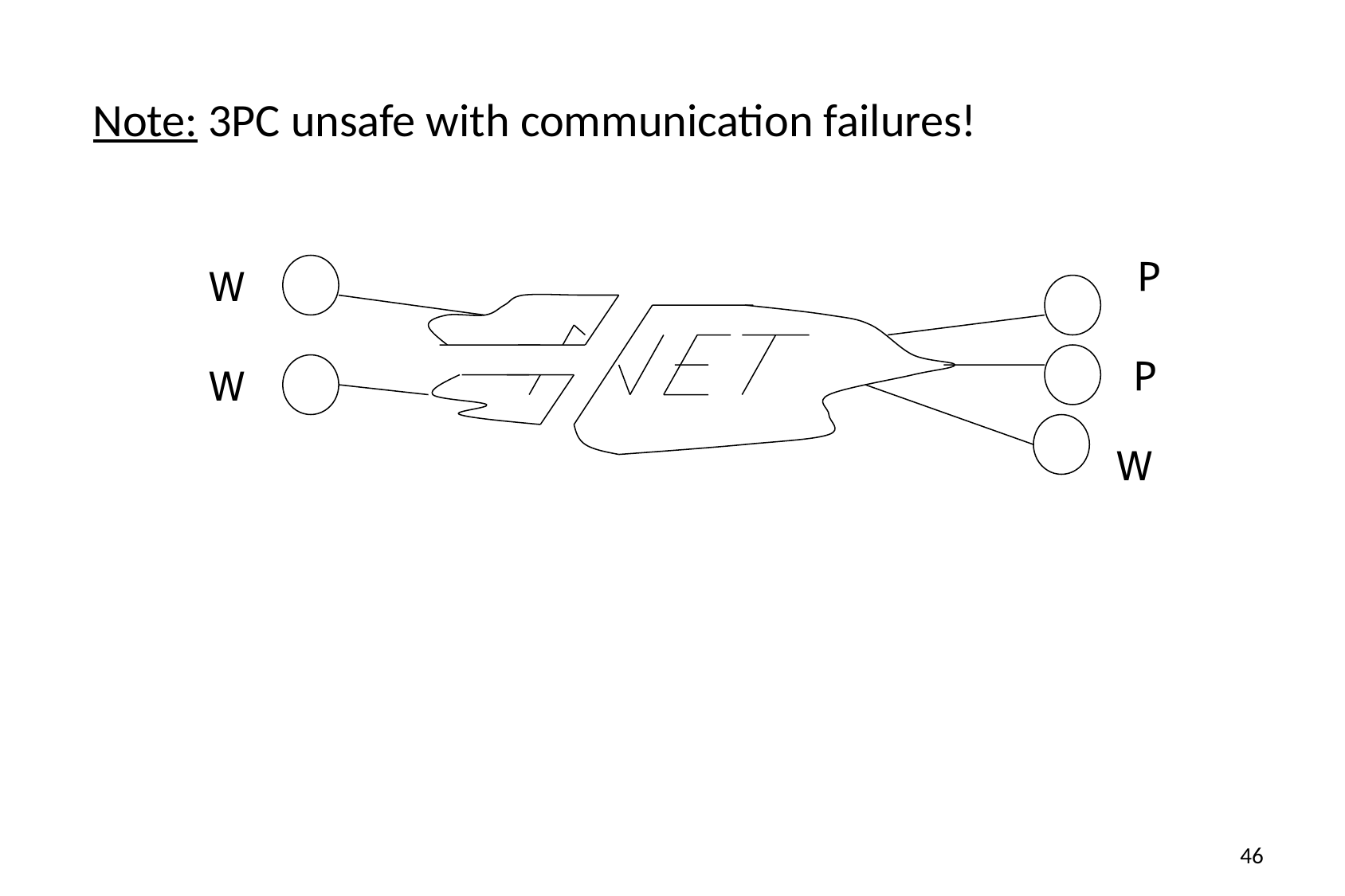

Note: 3PC unsafe with communication failures!
P
W

P

W

W
46